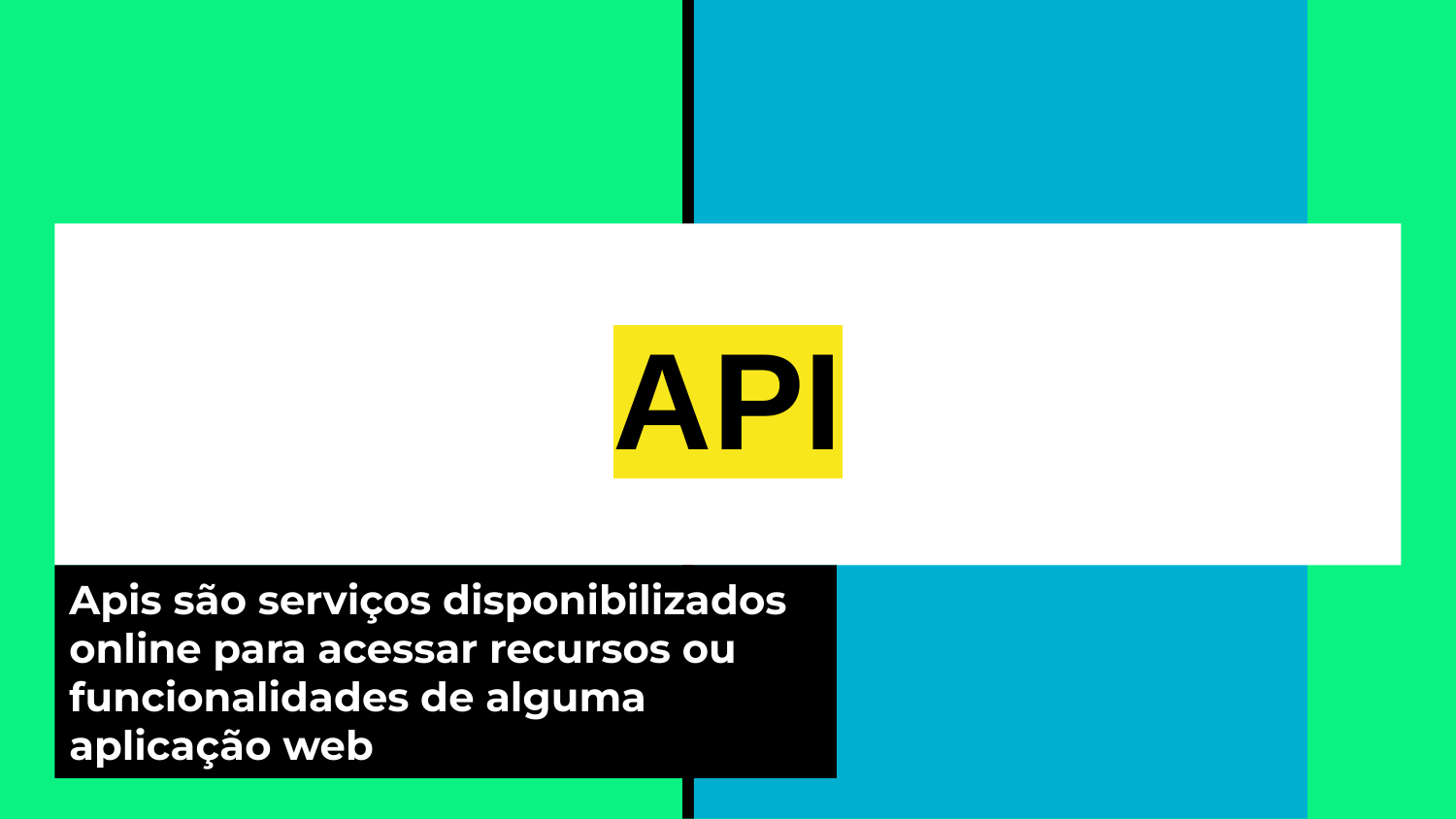

# API
Apis são serviços disponibilizados online para acessar recursos ou funcionalidades de alguma aplicação web